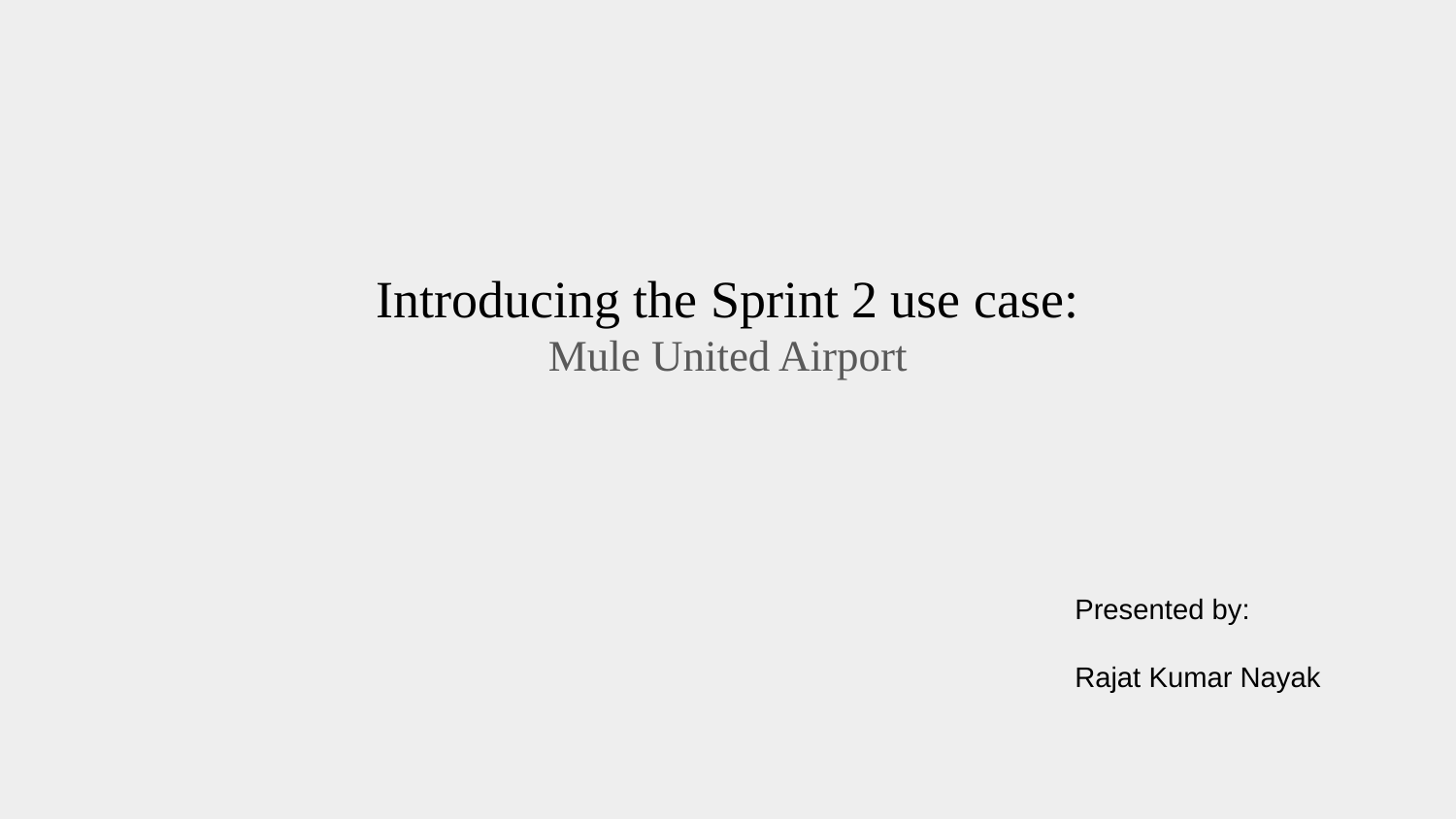

# Introducing the Sprint 2 use case:
Mule United Airport
Presented by:

Rajat Kumar Nayak